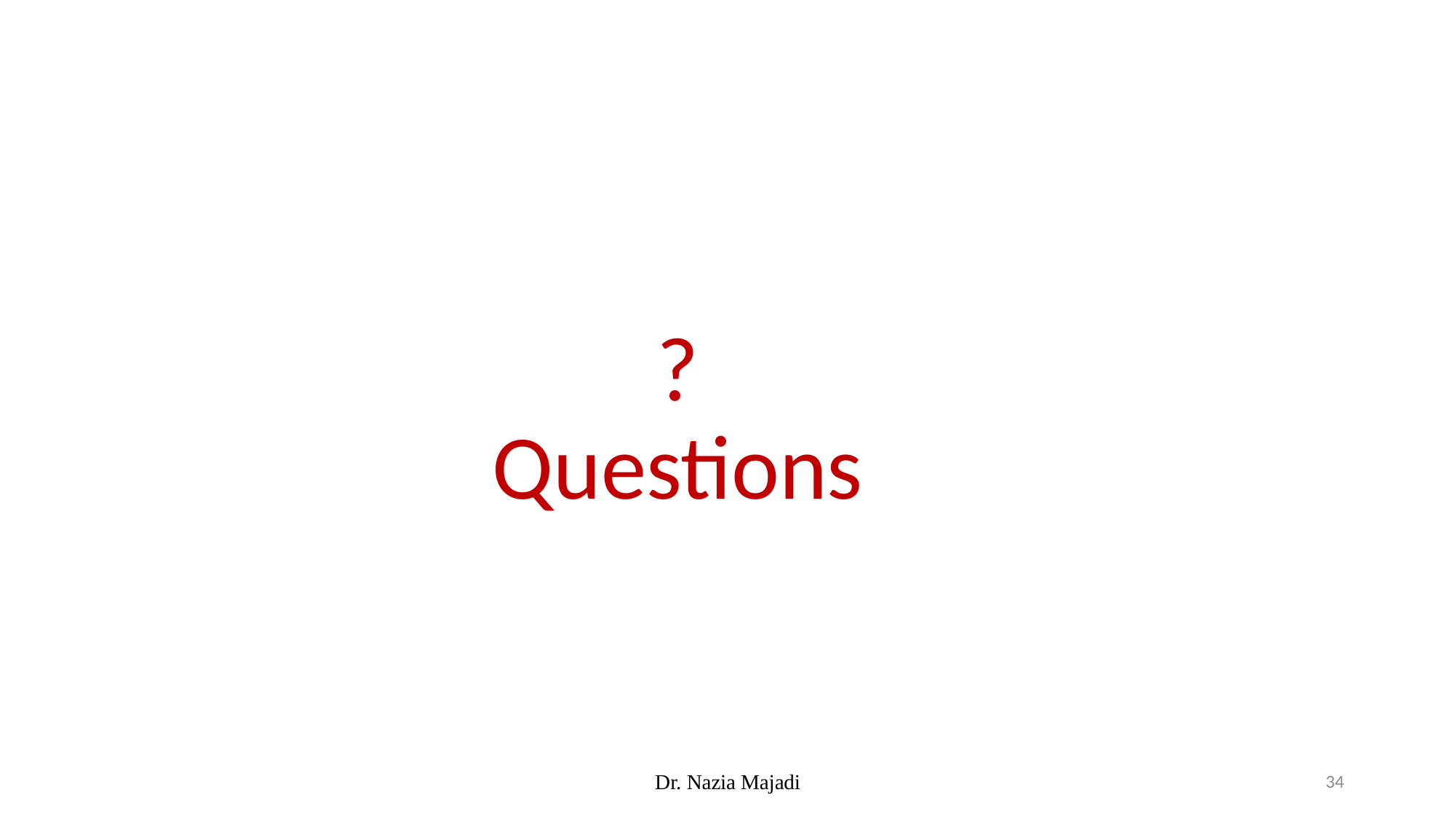

# ? Questions
Dr. Nazia Majadi
34